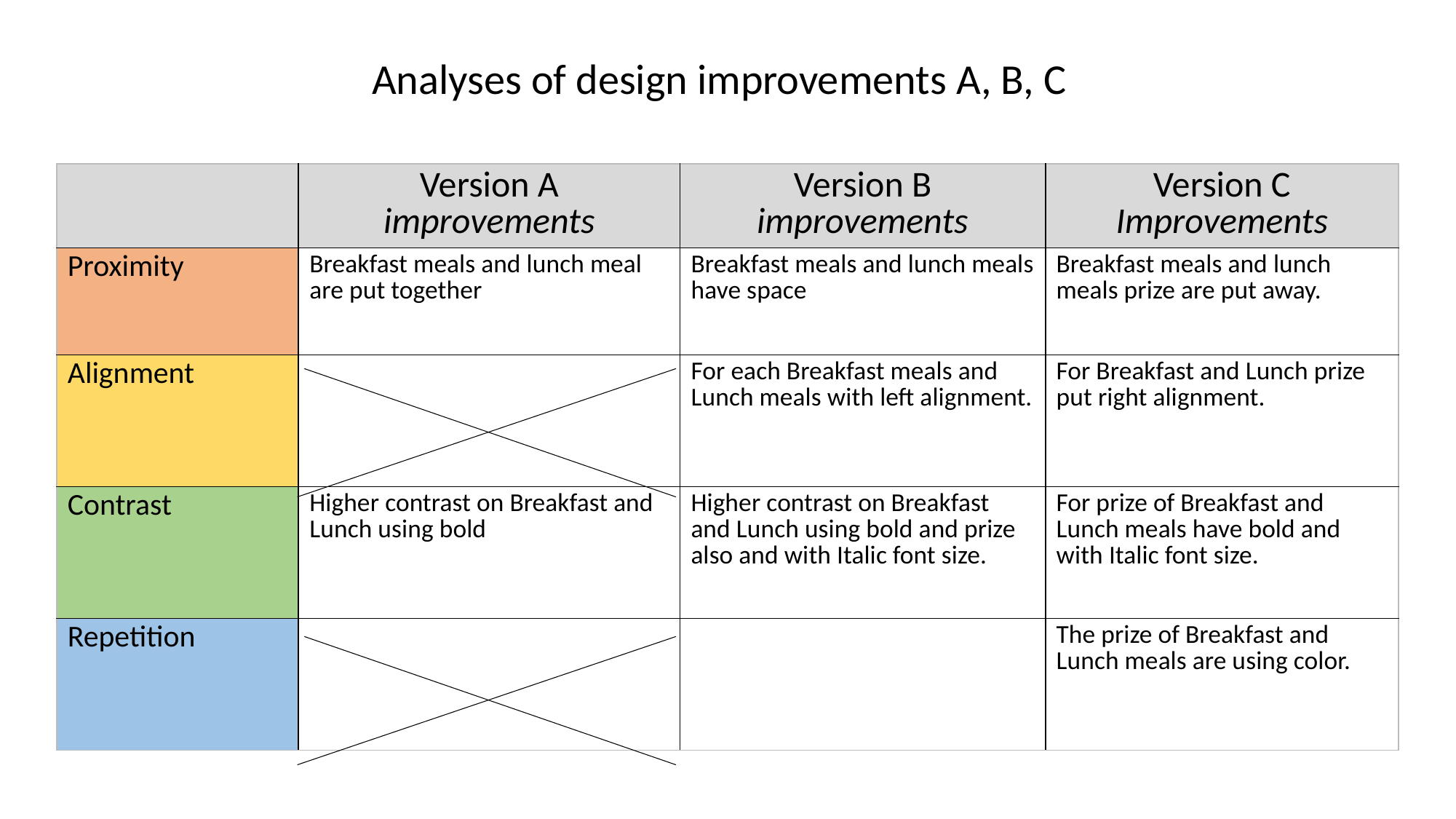

Analyses of design improvements A, B, C
|  | Version A improvements | Version B improvements | Version C Improvements |
| --- | --- | --- | --- |
| Proximity | Breakfast meals and lunch meal are put together | Breakfast meals and lunch meals have space | Breakfast meals and lunch meals prize are put away. |
| Alignment |  | For each Breakfast meals and Lunch meals with left alignment. | For Breakfast and Lunch prize put right alignment. |
| Contrast | Higher contrast on Breakfast and Lunch using bold | Higher contrast on Breakfast and Lunch using bold and prize also and with Italic font size. | For prize of Breakfast and Lunch meals have bold and with Italic font size. |
| Repetition |  |  | The prize of Breakfast and Lunch meals are using color. |